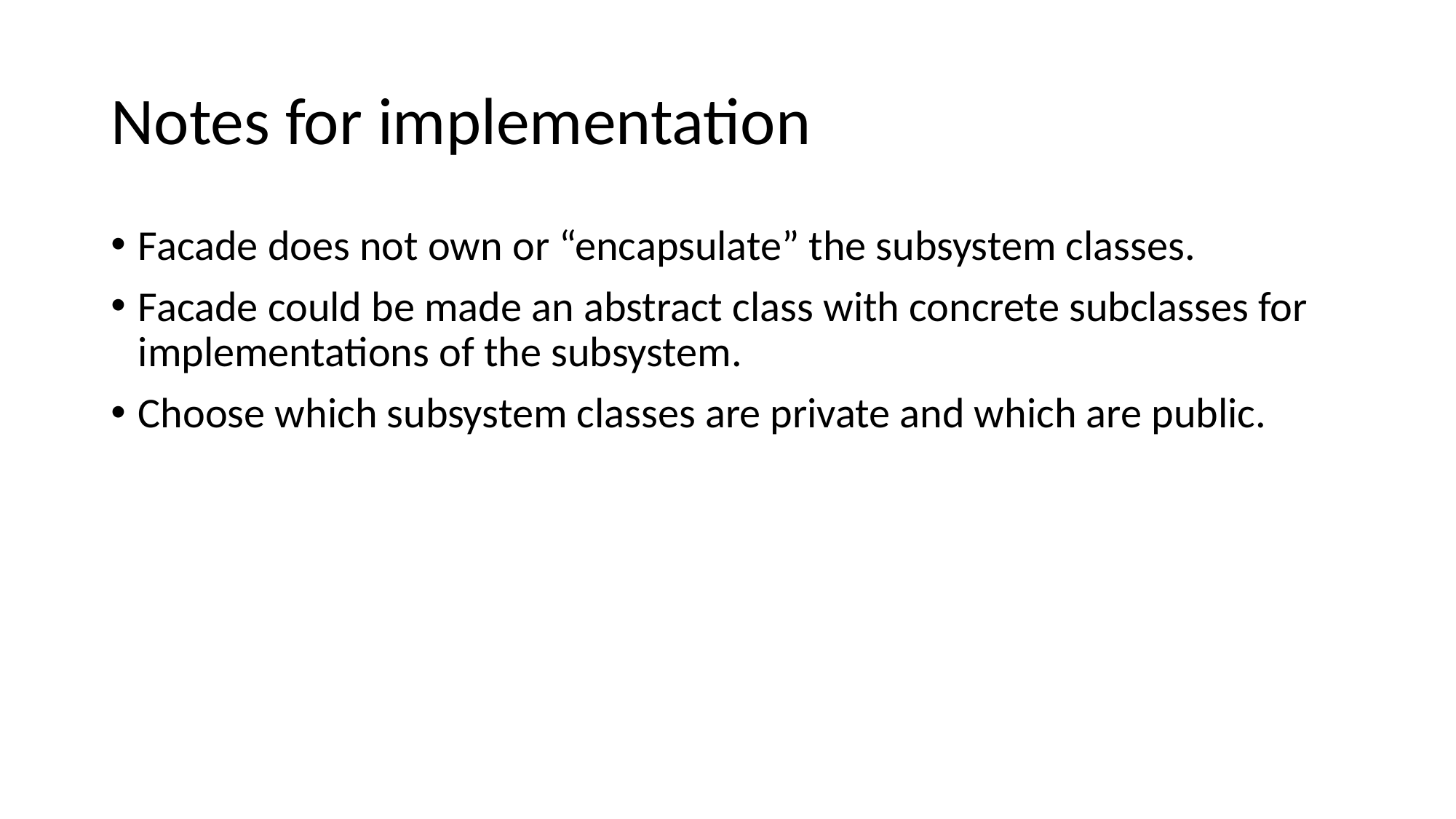

# Notes for implementation
Facade does not own or “encapsulate” the subsystem classes.
Facade could be made an abstract class with concrete subclasses for implementations of the subsystem.
Choose which subsystem classes are private and which are public.